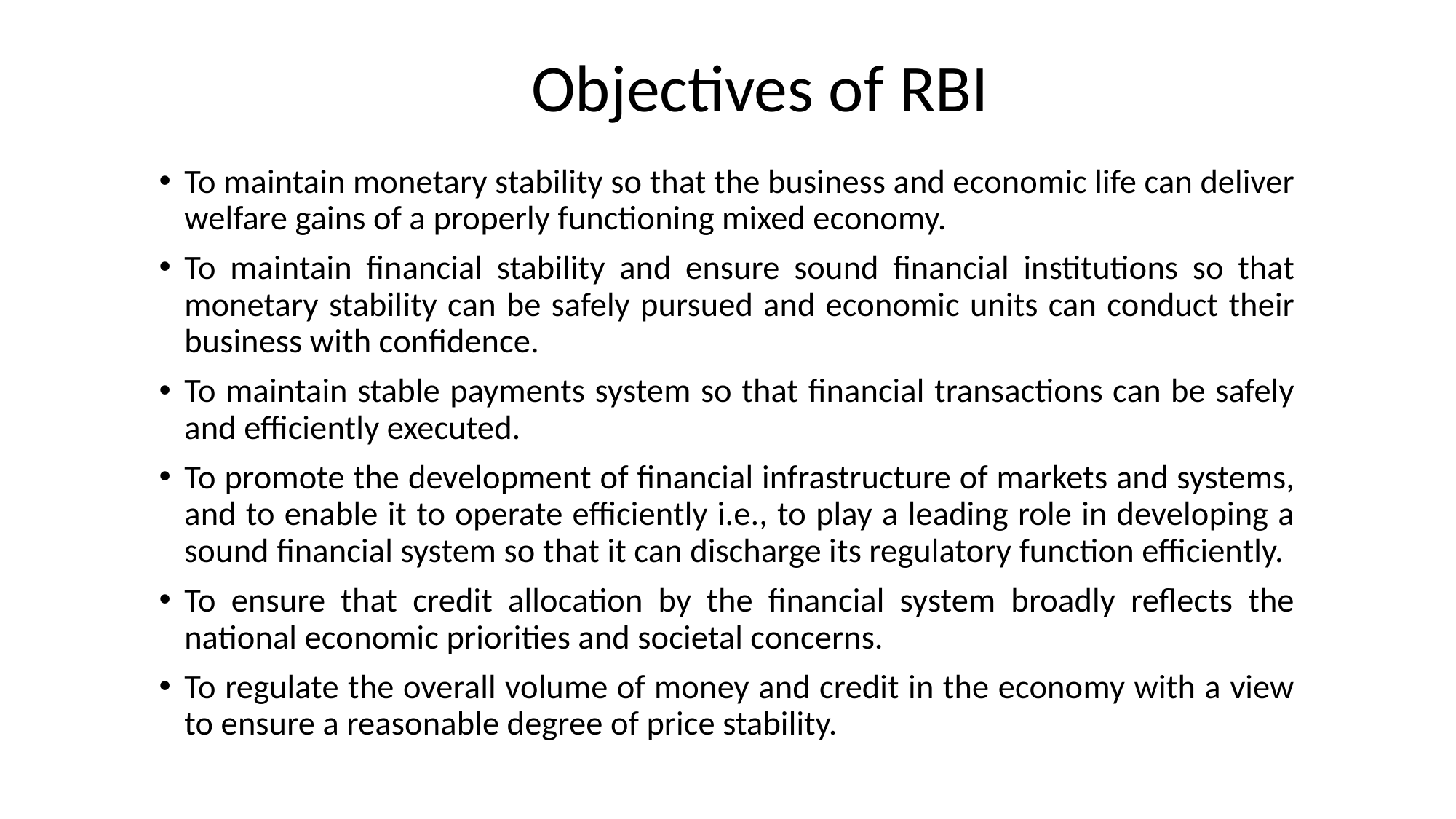

# Objectives of RBI
To maintain monetary stability so that the business and economic life can deliver welfare gains of a properly functioning mixed economy.
To maintain financial stability and ensure sound financial institutions so that monetary stabil­ity can be safely pursued and economic units can conduct their business with confidence.
To maintain stable payments system so that financial transactions can be safely and effi­ciently executed.
To promote the development of financial infrastructure of markets and systems, and to enable it to operate efficiently i.e., to play a leading role in developing a sound financial system so that it can discharge its regulatory function efficiently.
To ensure that credit allocation by the financial system broadly reflects the national eco­nomic priorities and societal concerns.
To regulate the overall volume of money and credit in the economy with a view to ensure a reasonable degree of price stability.